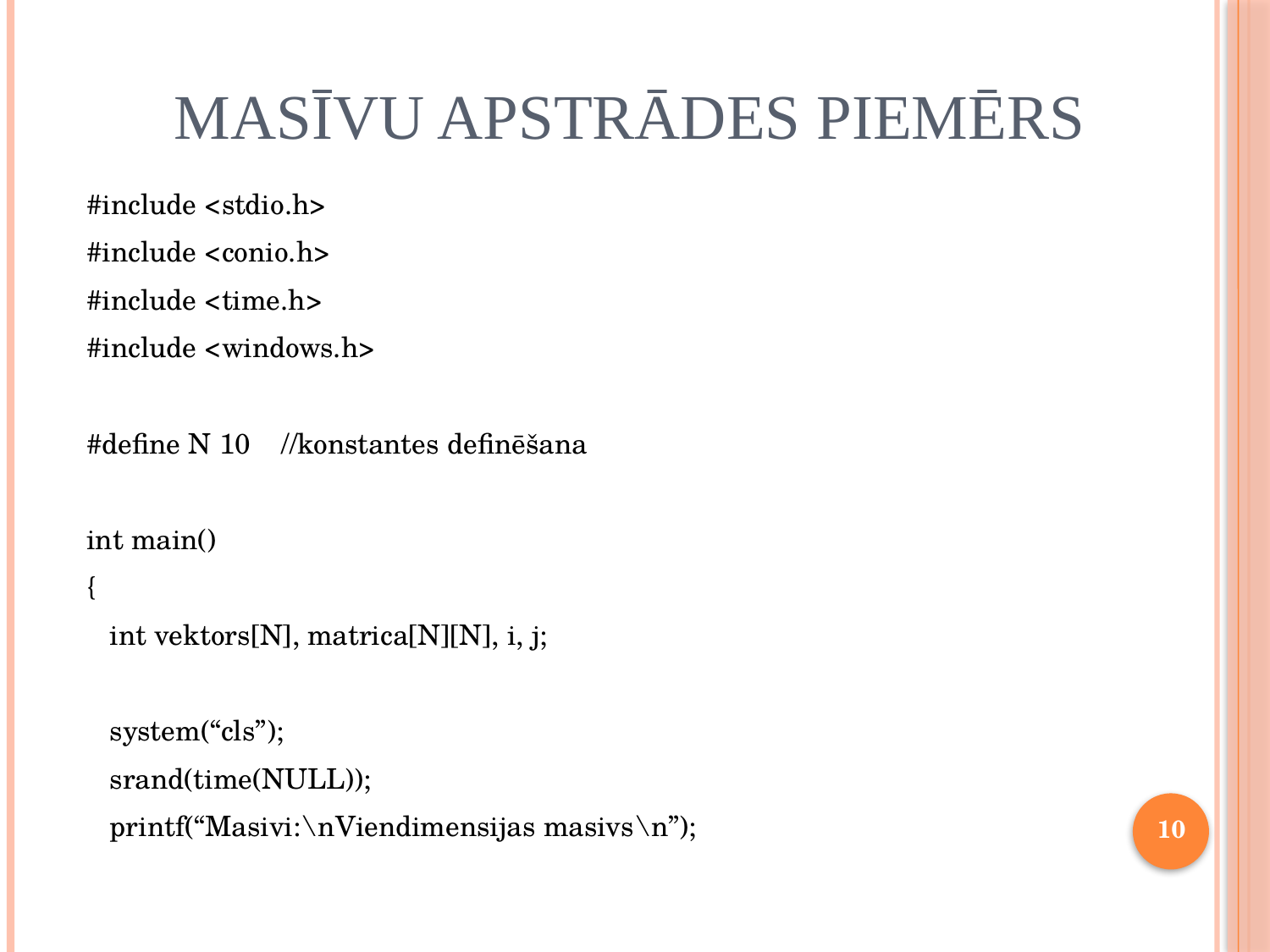

# Masīvu apstrādes piemērs
#include <stdio.h>
#include <conio.h>
#include <time.h>
#include <windows.h>

#define N 10    //konstantes definēšana

int main()
{
   int vektors[N], matrica[N][N], i, j;

   system(“cls”);
   srand(time(NULL));
   printf(“Masivi:\nViendimensijas masivs\n”);
10